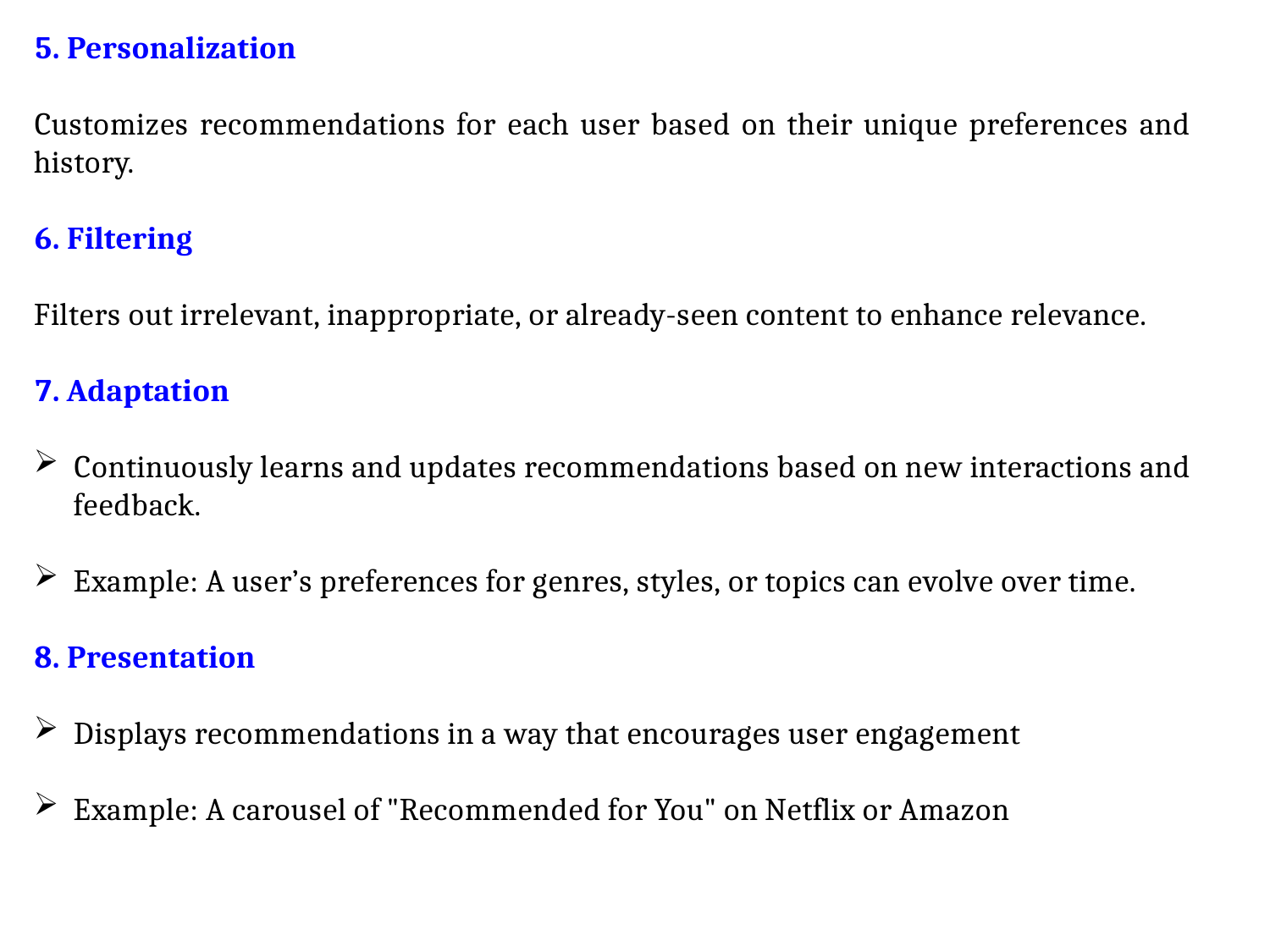

5. Personalization

Customizes recommendations for each user based on their unique preferences and history.

6. Filtering

Filters out irrelevant, inappropriate, or already-seen content to enhance relevance.

7. Adaptation

Continuously learns and updates recommendations based on new interactions and feedback.

Example: A user’s preferences for genres, styles, or topics can evolve over time.

8. Presentation

Displays recommendations in a way that encourages user engagement

Example: A carousel of "Recommended for You" on Netflix or Amazon